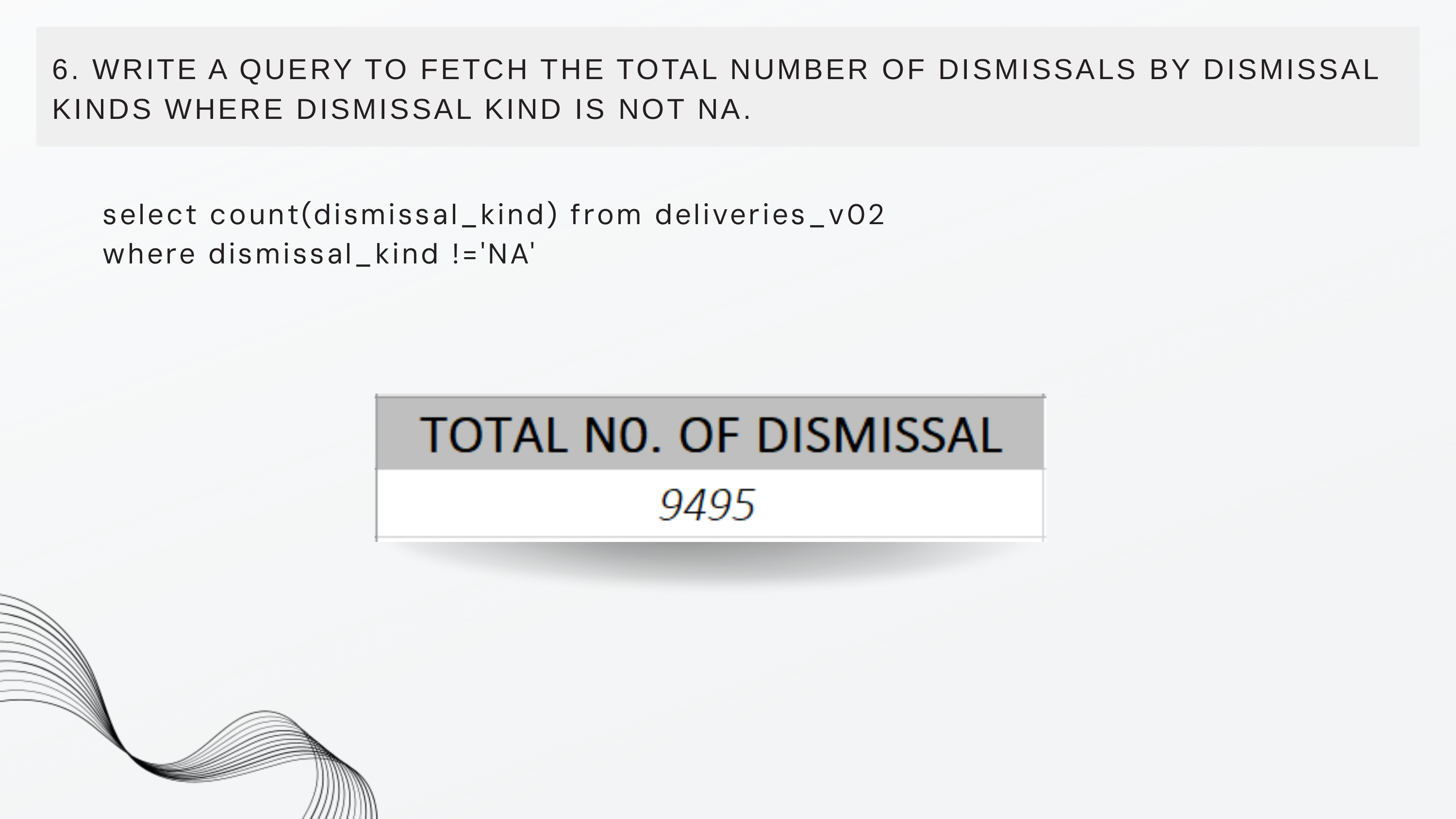

6. WRITE A QUERY TO FETCH THE TOTAL NUMBER OF DISMISSALS BY DISMISSAL KINDS WHERE DISMISSAL KIND IS NOT NA.
select count(dismissal_kind) from deliveries_v02
where dismissal_kind !='NA'